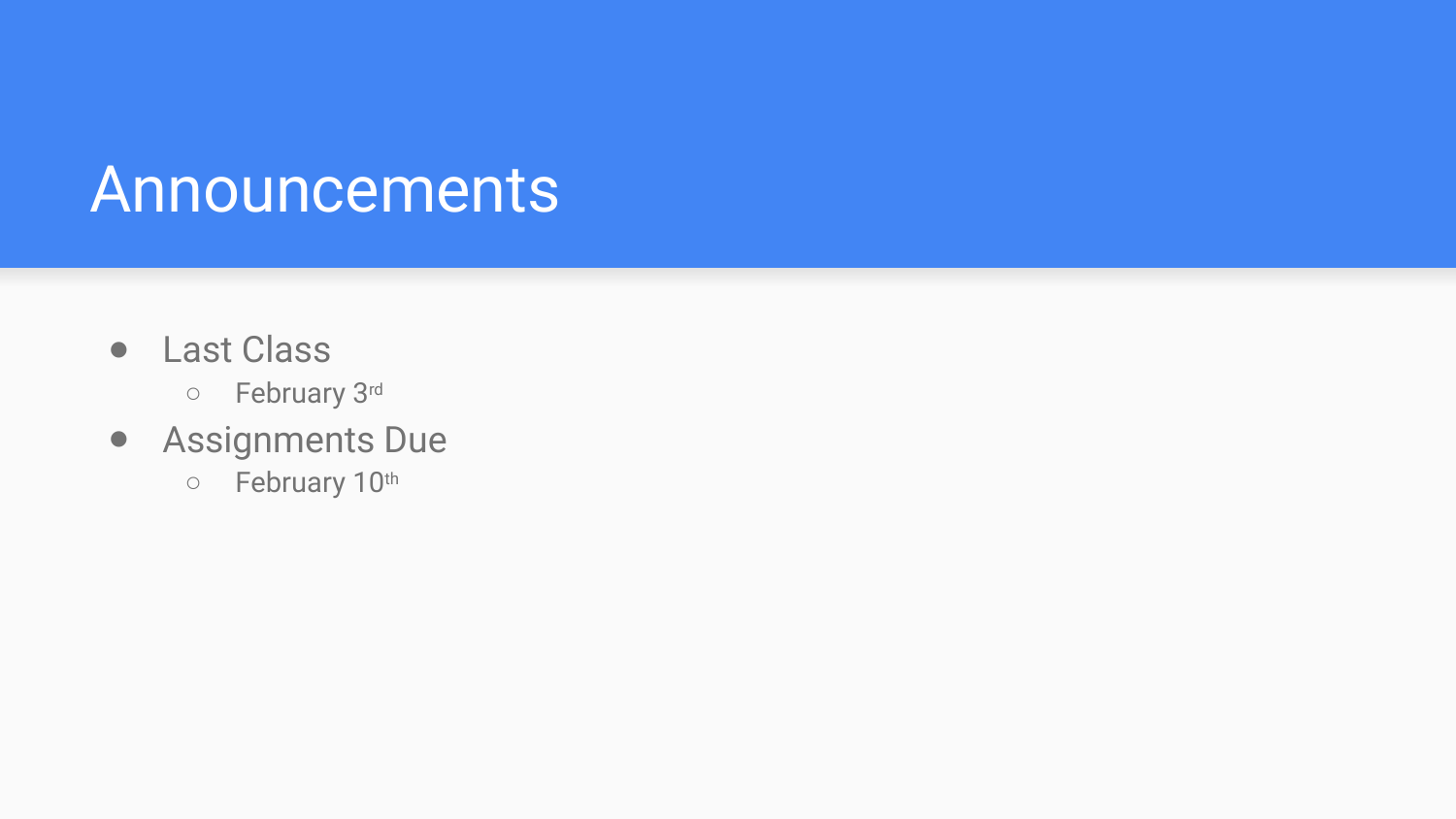

# Announcements
Last Class
February 3rd
Assignments Due
February 10th